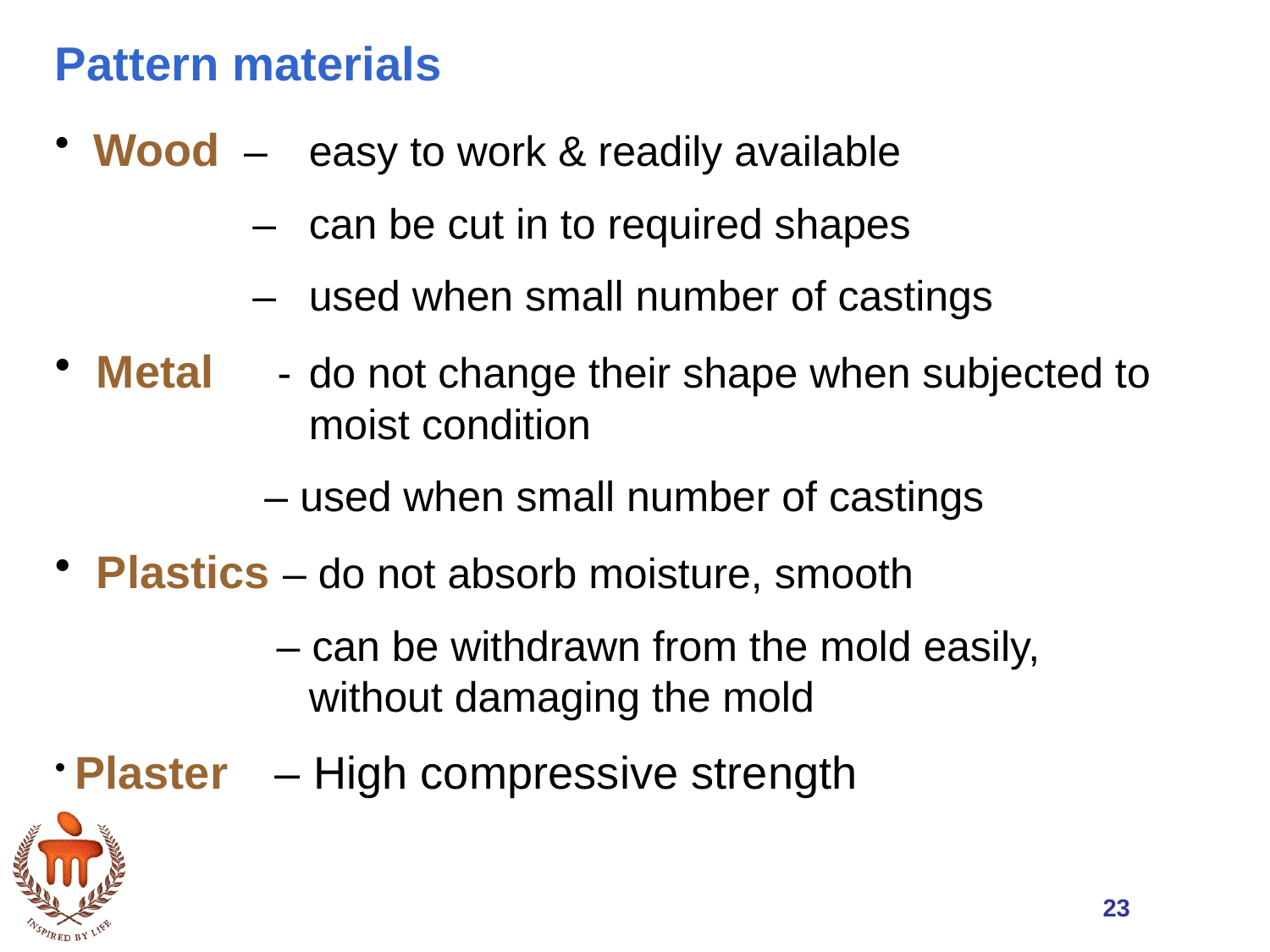

Pattern materials
  Wood  – 	easy to work & readily available
	      – 	can be cut in to required shapes
	      – 	used when small number of castings
  Metal     -	do not change their shape when subjected to 		moist condition
	       – used when small number of castings
  Plastics – do not absorb moisture, smooth
	        – can be withdrawn from the mold easily, 			without damaging the mold
 Plaster    – High compressive strength
23